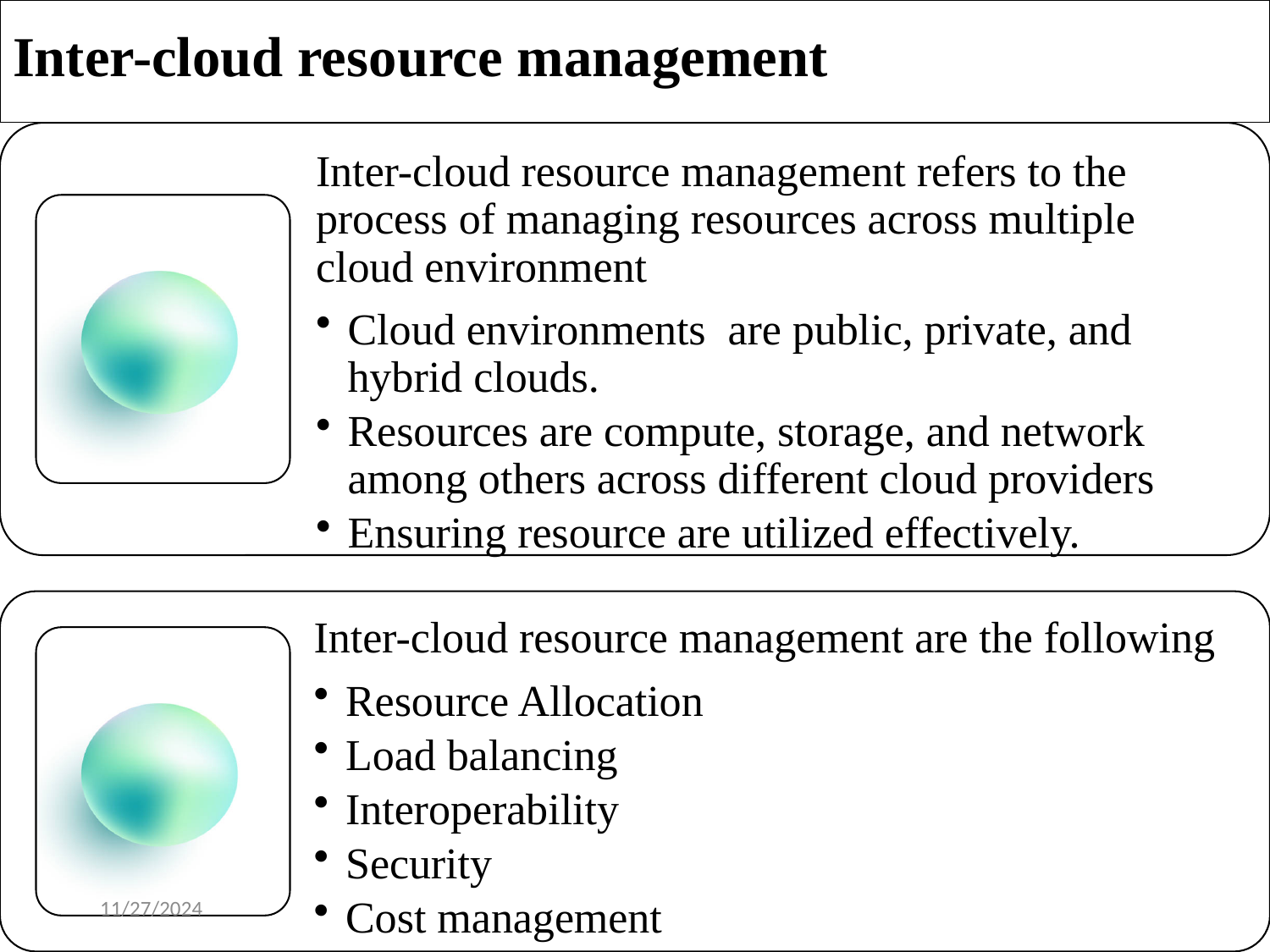

# Inter-cloud resource management
Inter-cloud resource management refers to the process of managing resources across multiple cloud environment
Cloud environments  are public, private, and hybrid clouds.
Resources are compute, storage, and network among others across different cloud providers
Ensuring resource are utilized effectively.
Inter-cloud resource management are the following
Resource Allocation
Load balancing
Interoperability
Security
Cost management
11/27/2024
34